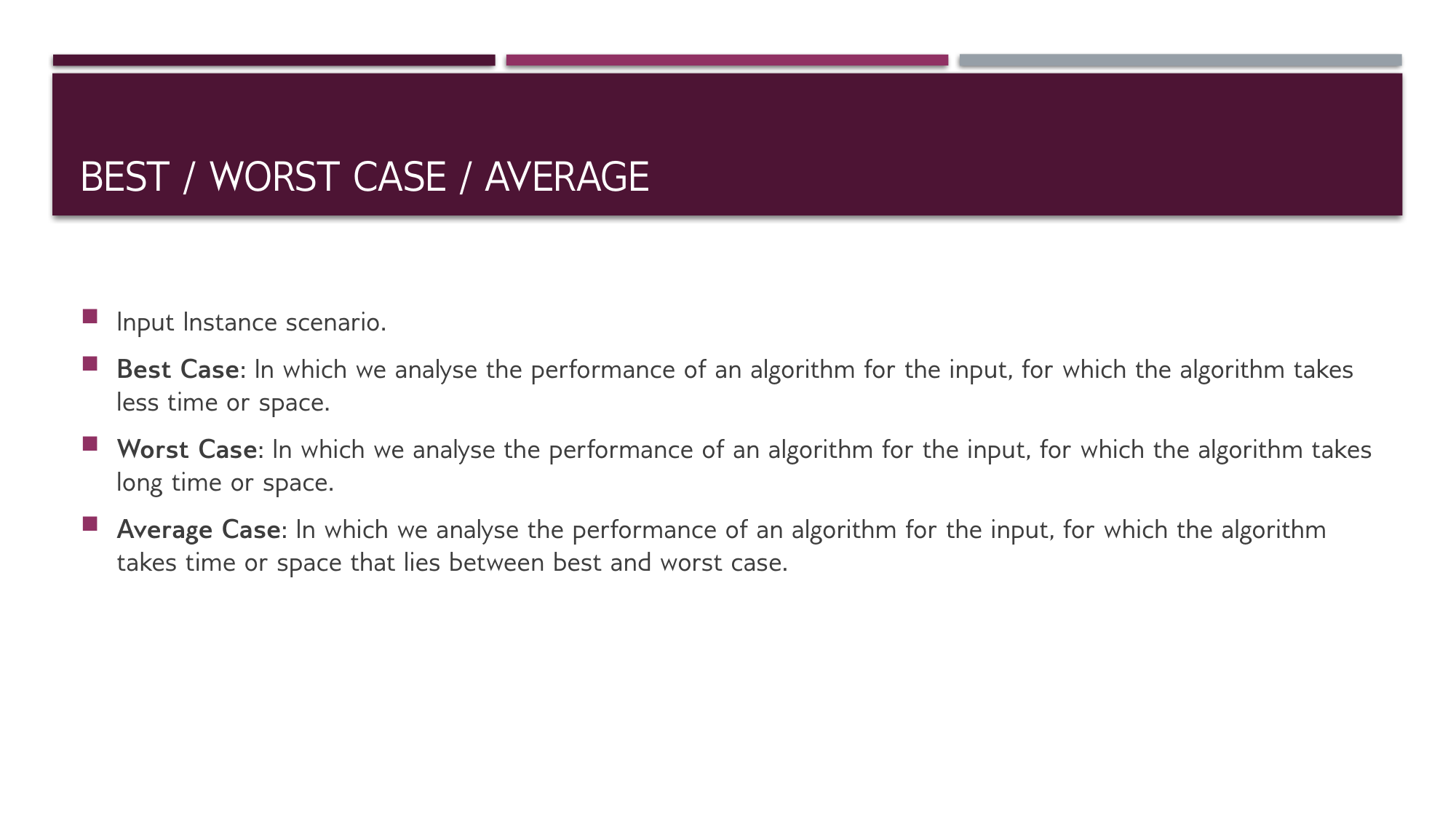

# Best / worst case / average
Input Instance scenario.
Best Case: In which we analyse the performance of an algorithm for the input, for which the algorithm takes less time or space.
Worst Case: In which we analyse the performance of an algorithm for the input, for which the algorithm takes long time or space.
Average Case: In which we analyse the performance of an algorithm for the input, for which the algorithm takes time or space that lies between best and worst case.